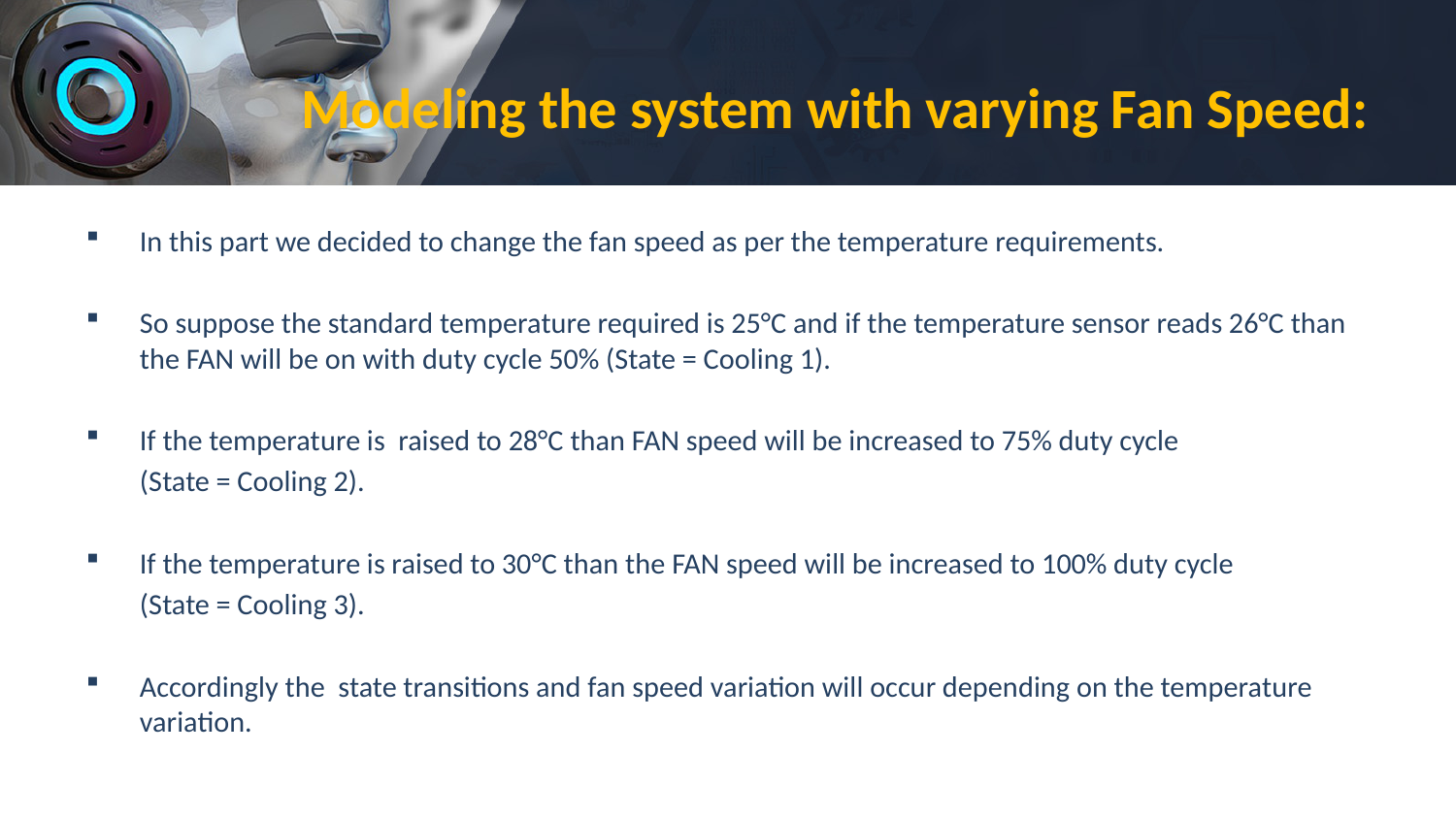

# Modeling the system with varying Fan Speed:
In this part we decided to change the fan speed as per the temperature requirements.

So suppose the standard temperature required is 25°C and if the temperature sensor reads 26°C than the FAN will be on with duty cycle 50% (State = Cooling 1).

If the temperature is  raised to 28°C than FAN speed will be increased to 75% duty cycle
	(State = Cooling 2).

If the temperature is raised to 30°C than the FAN speed will be increased to 100% duty cycle
	(State = Cooling 3).

Accordingly the  state transitions and fan speed variation will occur depending on the temperature variation.